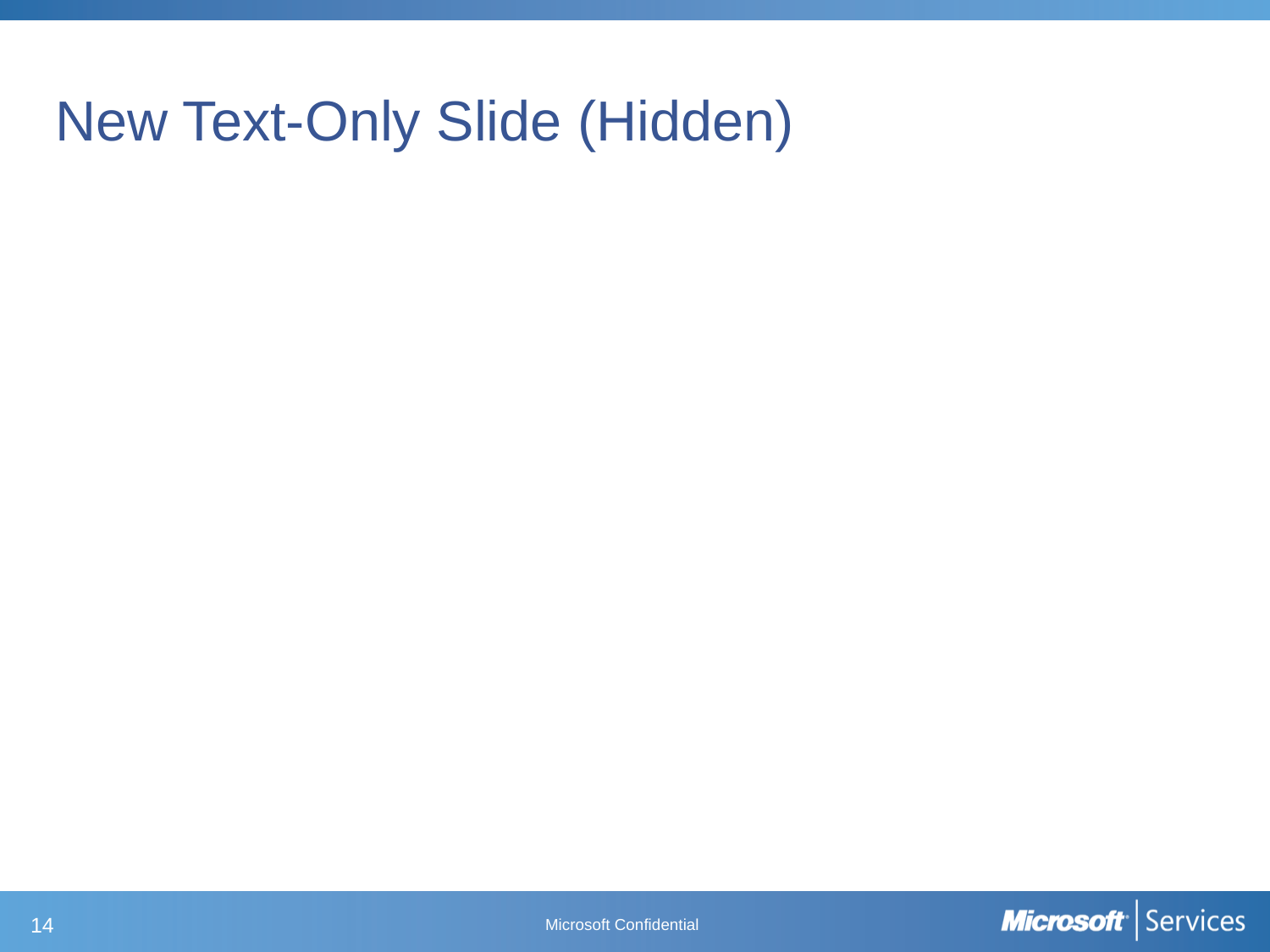

# New Text-Only Slide (Hidden)
14
Microsoft Confidential